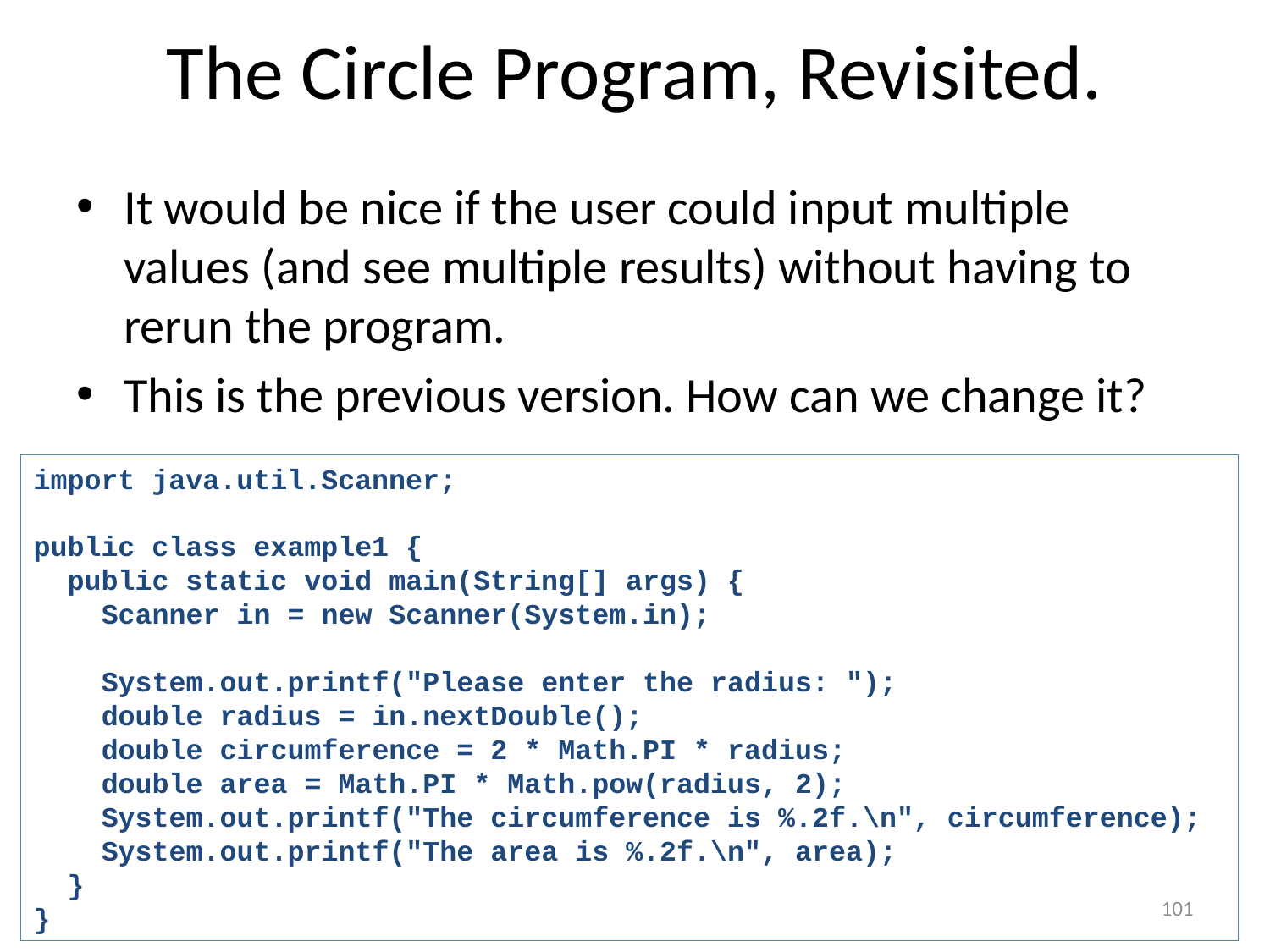

# The Circle Program, Revisited.
It would be nice if the user could input multiple values (and see multiple results) without having to rerun the program.
This is the previous version. How can we change it?
import java.util.Scanner;

public class example1 {
  public static void main(String[] args) {
    Scanner in = new Scanner(System.in);

    System.out.printf("Please enter the radius: ");
    double radius = in.nextDouble();
    double circumference = 2 * Math.PI * radius;
    double area = Math.PI * Math.pow(radius, 2);
    System.out.printf("The circumference is %.2f.\n", circumference);
    System.out.printf("The area is %.2f.\n", area);
  }
}
101